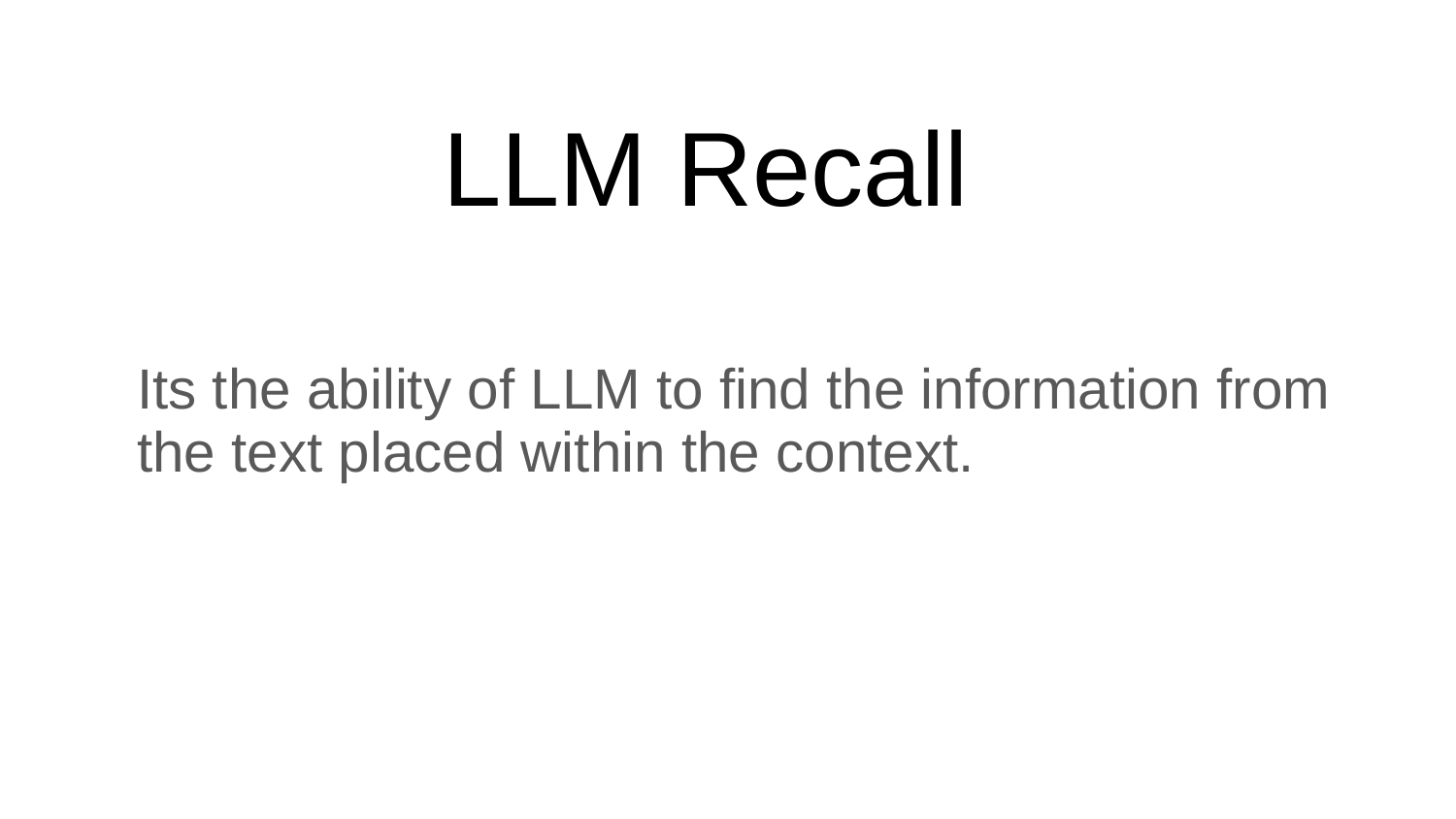

# LLM Recall

Its the ability of LLM to find the information from the text placed within the context.